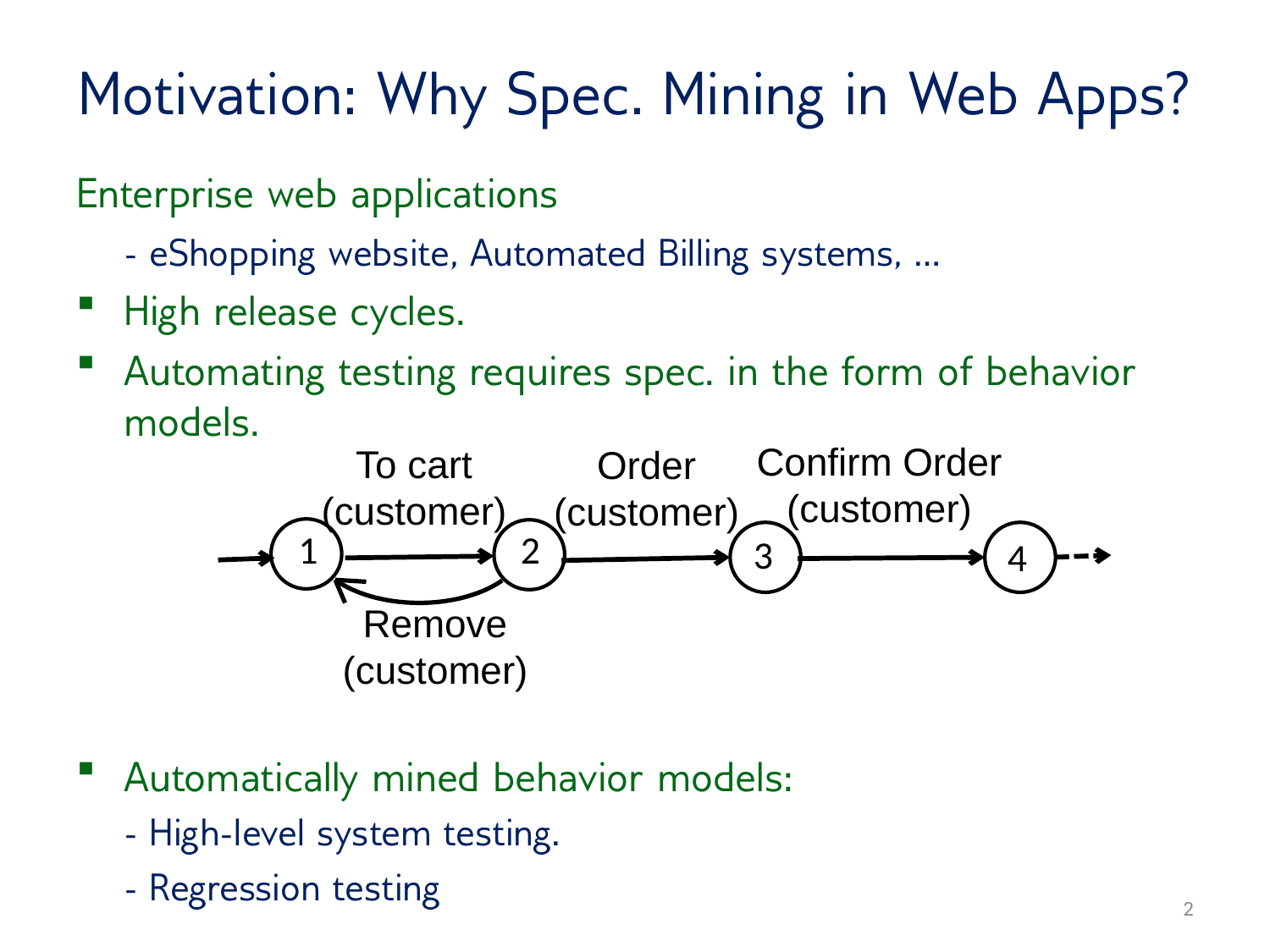

Motivation: Why Spec. Mining in Web Apps?
Enterprise web applications
	- eShopping website, Automated Billing systems, …
High release cycles.
Automating testing requires spec. in the form of behavior models.

Automatically mined behavior models:
	- High-level system testing.
	- Regression testing

Confirm Order
(customer)
To cart
(customer)
Order
(customer)

Remove
(customer)
1
2
3
4
2